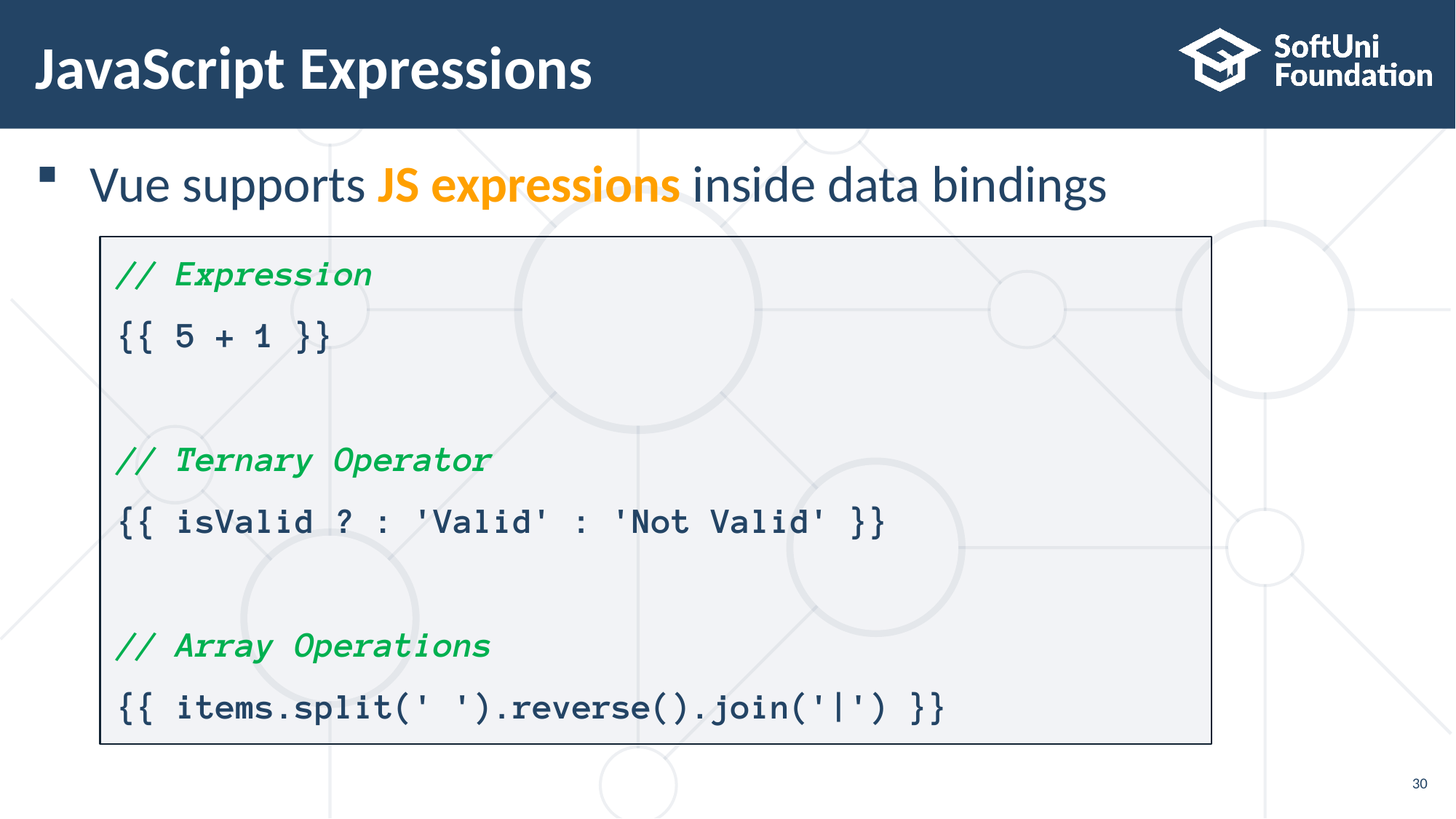

# JavaScript Expressions
Vue supports JS expressions inside data bindings
// Expression
{{ 5 + 1 }}

// Ternary Operator
{{ isValid ? : 'Valid' : 'Not Valid' }}

// Array Operations
{{ items.split(' ').reverse().join('|') }}
30